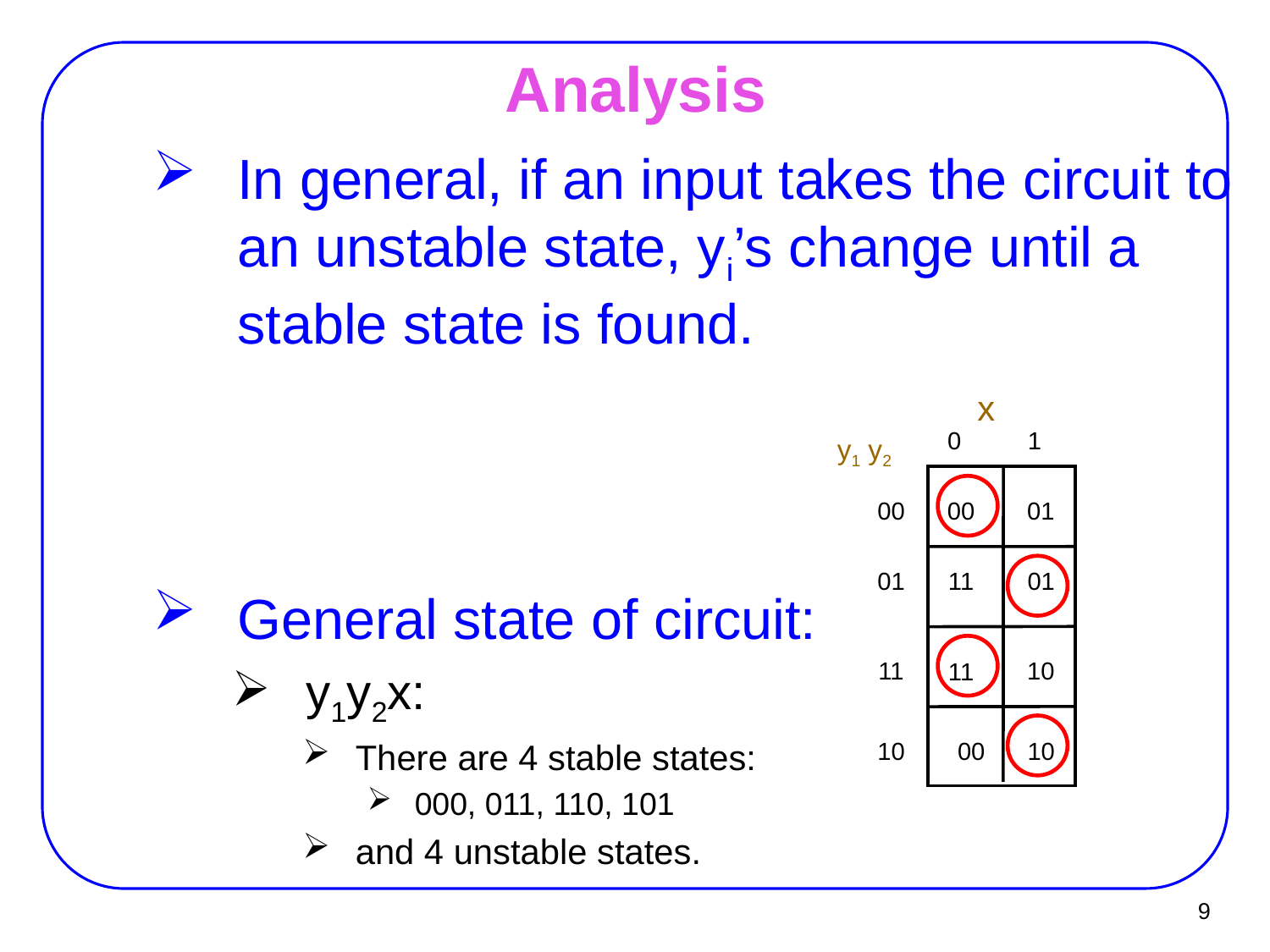

# Analysis
In general, if an input takes the circuit to an unstable state, yi’s change until a stable state is found.
x
0
1
 y1 y2

00
00
01

01
11
01
General state of circuit:
y1y2x:
There are 4 stable states:
000, 011, 110, 101
and 4 unstable states.

11
10
11

10
00
10
9